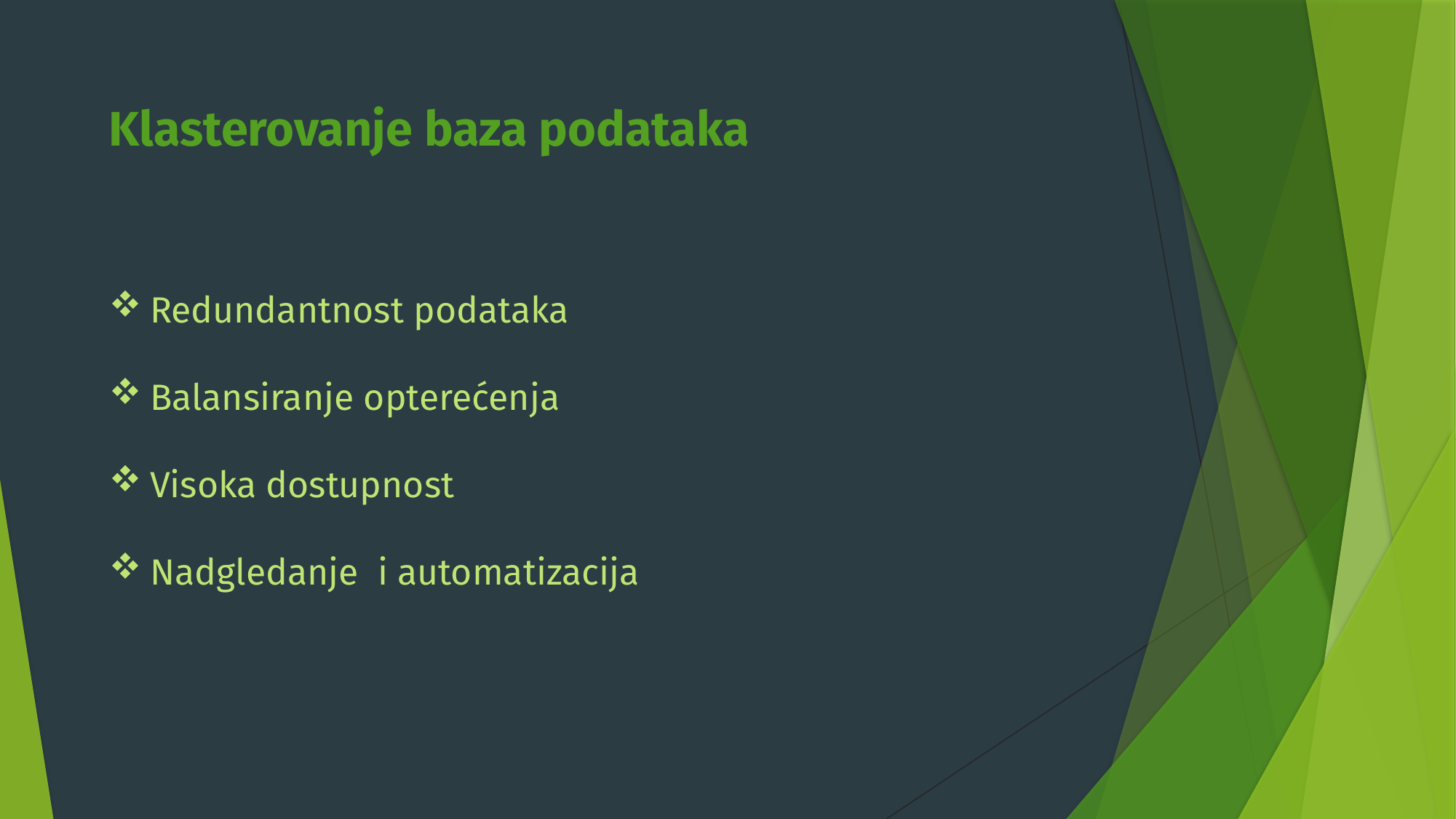

Klasterovanje baza podataka

Redundantnost podataka

Balansiranje opterećenja

Visoka dostupnost

Nadgledanje  i automatizacija